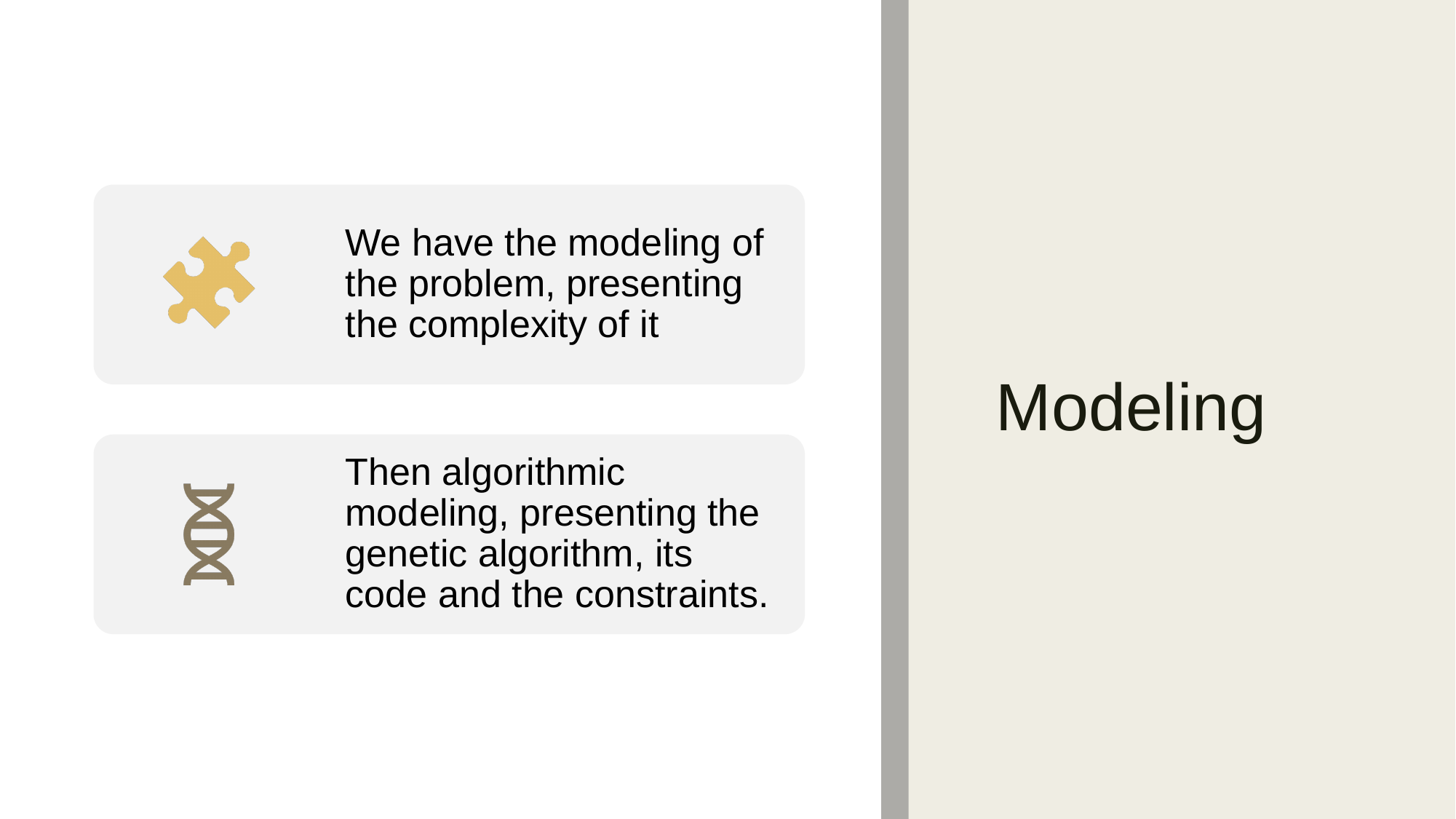

# Modeling
We have the modeling of the problem, presenting the complexity of it
Then algorithmic modeling, presenting the genetic algorithm, its code and the constraints.